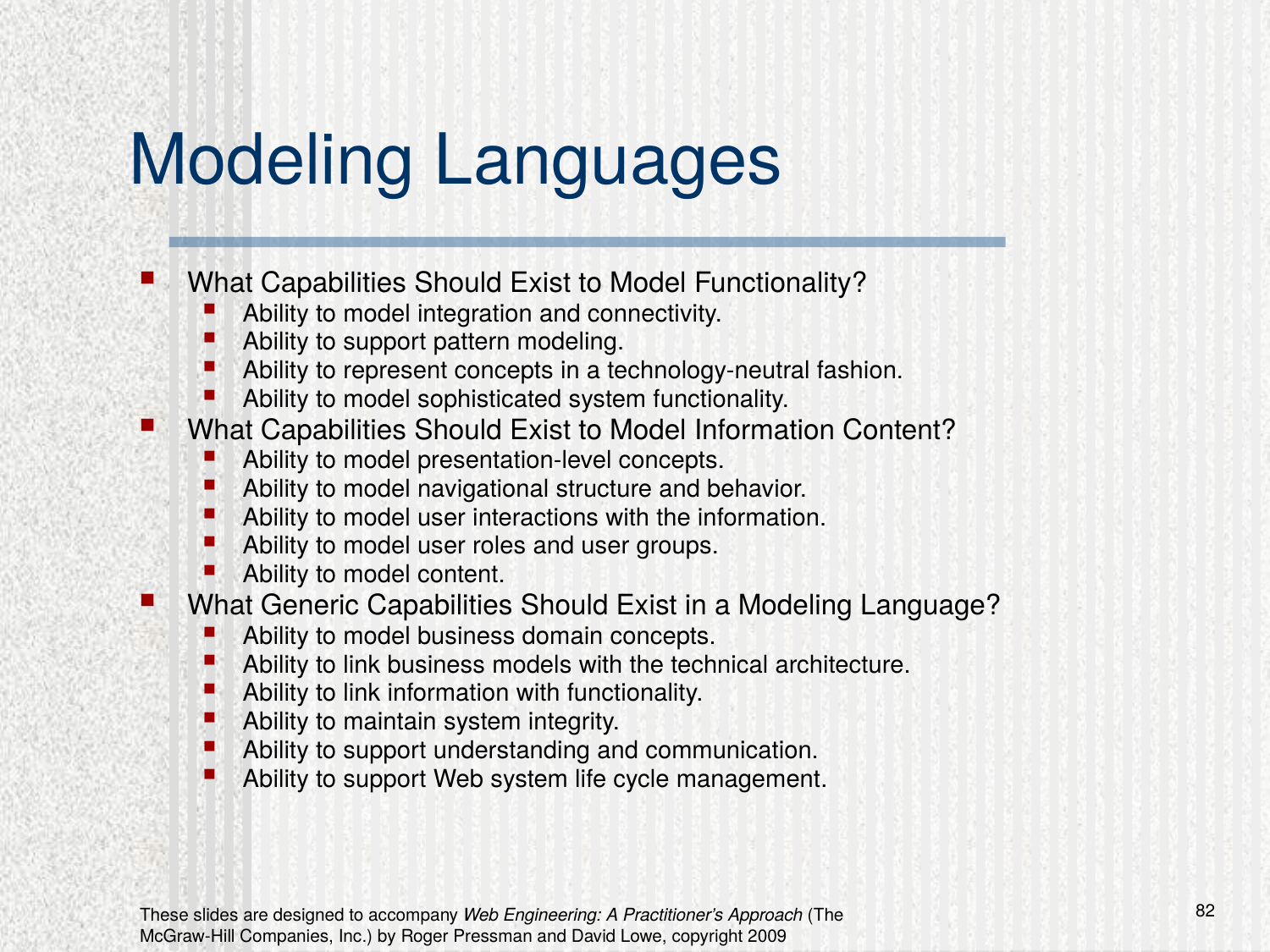

# Modeling Languages
What Capabilities Should Exist to Model Functionality?
Ability to model integration and connectivity.
Ability to support pattern modeling.
Ability to represent concepts in a technology-neutral fashion.
Ability to model sophisticated system functionality.
What Capabilities Should Exist to Model Information Content?
Ability to model presentation-level concepts.
Ability to model navigational structure and behavior.
Ability to model user interactions with the information.
Ability to model user roles and user groups.
Ability to model content.
What Generic Capabilities Should Exist in a Modeling Language?
Ability to model business domain concepts.
Ability to link business models with the technical architecture.
Ability to link information with functionality.
Ability to maintain system integrity.
Ability to support understanding and communication.
Ability to support Web system life cycle management.

82
These slides are designed to accompany Web Engineering: A Practitioner’s Approach (The McGraw-Hill Companies, Inc.) by Roger Pressman and David Lowe, copyright 2009